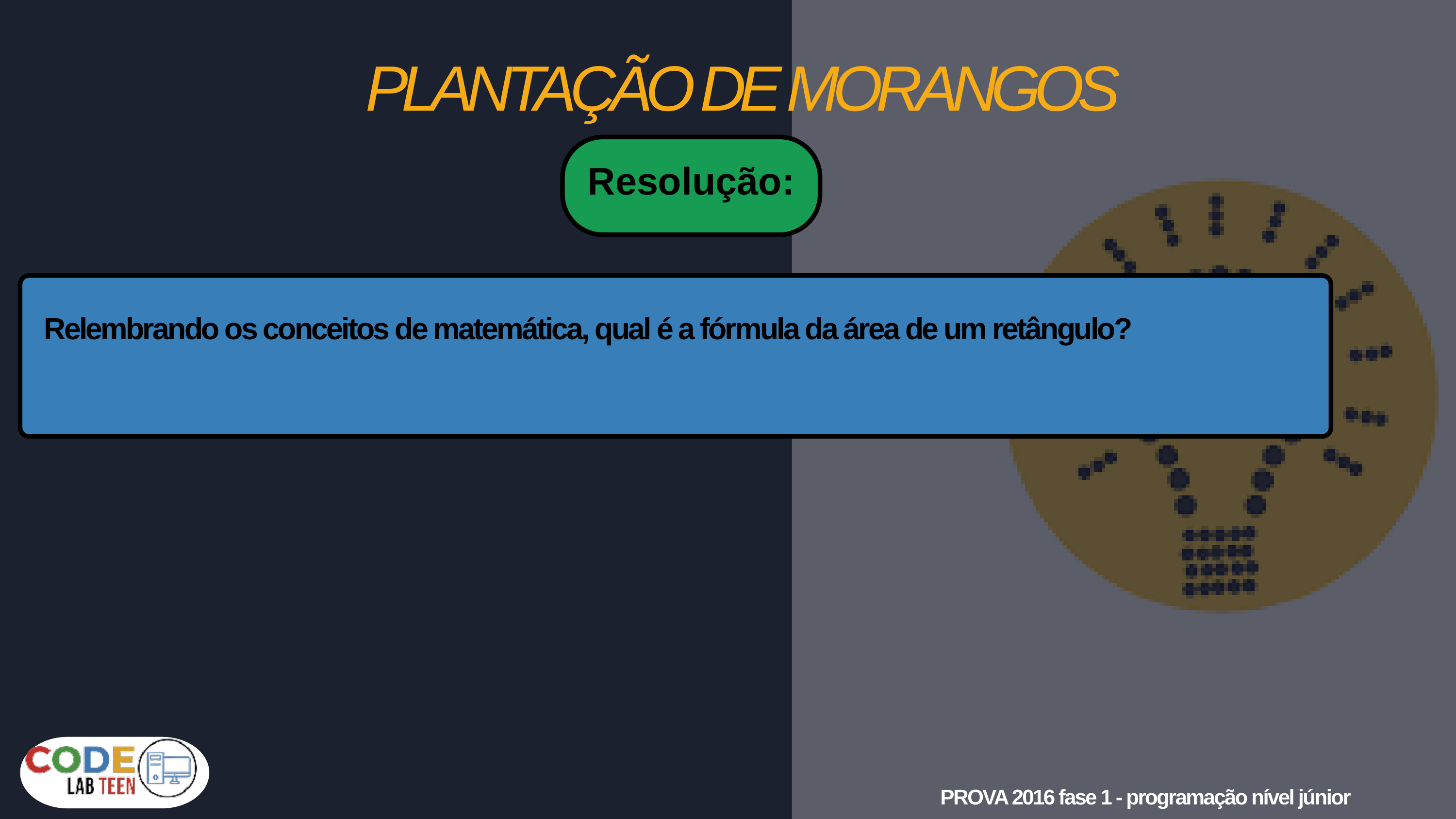

PLANTAÇÃO DE MORANGOS

Resolução:

Relembrando os conceitos de matemática, qual é a fórmula da área de um retângulo?

PROVA 2016 fase 1 - programação nível júnior